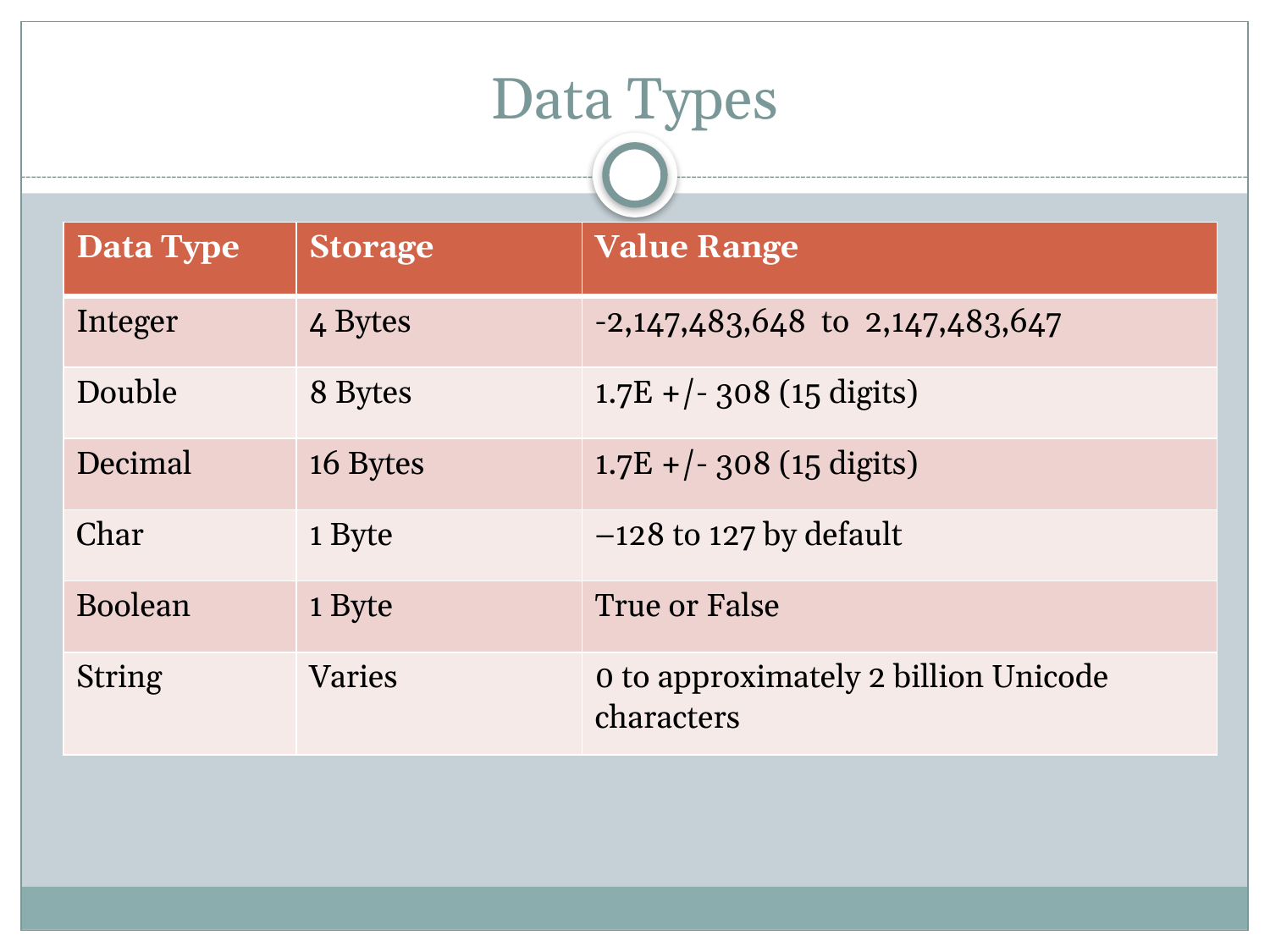

# Data Types
| Data Type | Storage | Value Range |
| --- | --- | --- |
| Integer | 4 Bytes | -2,147,483,648 to 2,147,483,647 |
| Double | 8 Bytes | 1.7E +/- 308 (15 digits) |
| Decimal | 16 Bytes | 1.7E +/- 308 (15 digits) |
| Char | 1 Byte | –128 to 127 by default |
| Boolean | 1 Byte | True or False |
| String | Varies | 0 to approximately 2 billion Unicode characters |